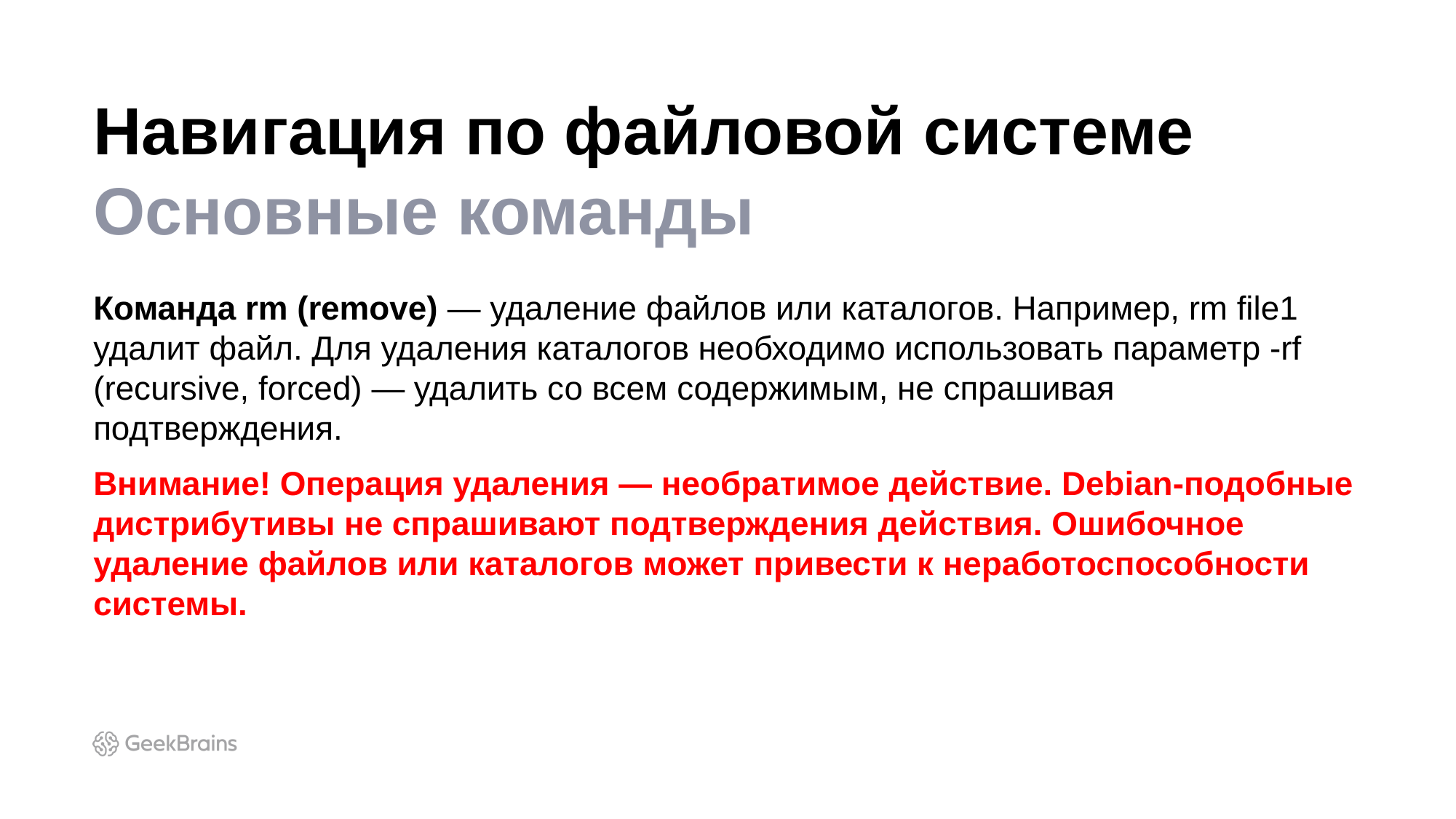

# Навигация по файловой системе
Основные команды
Команда rm (remove) — удаление файлов или каталогов. Например, rm file1 удалит файл. Для удаления каталогов необходимо использовать параметр -rf (recursive, forced) — удалить со всем содержимым, не спрашивая подтверждения.
Внимание! Операция удаления — необратимое действие. Debian-подобные дистрибутивы не спрашивают подтверждения действия. Ошибочное удаление файлов или каталогов может привести к неработоспособности системы.